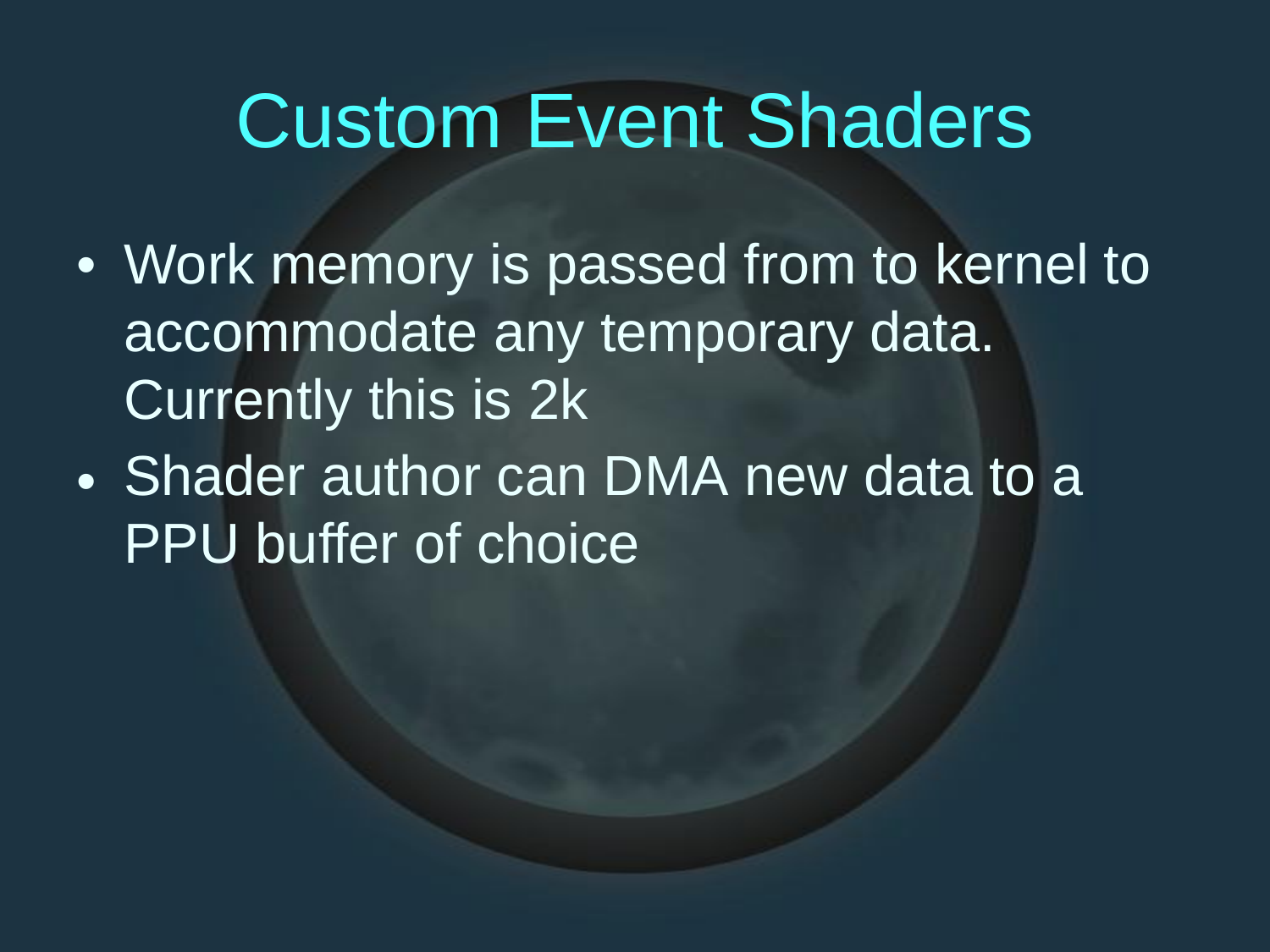

Custom
Event Shaders
•
Work memory is passed from to kernel
accommodate any temporary data. Currently this is 2k
Shader author can DMA new data to a
PPU buffer of choice
to
•